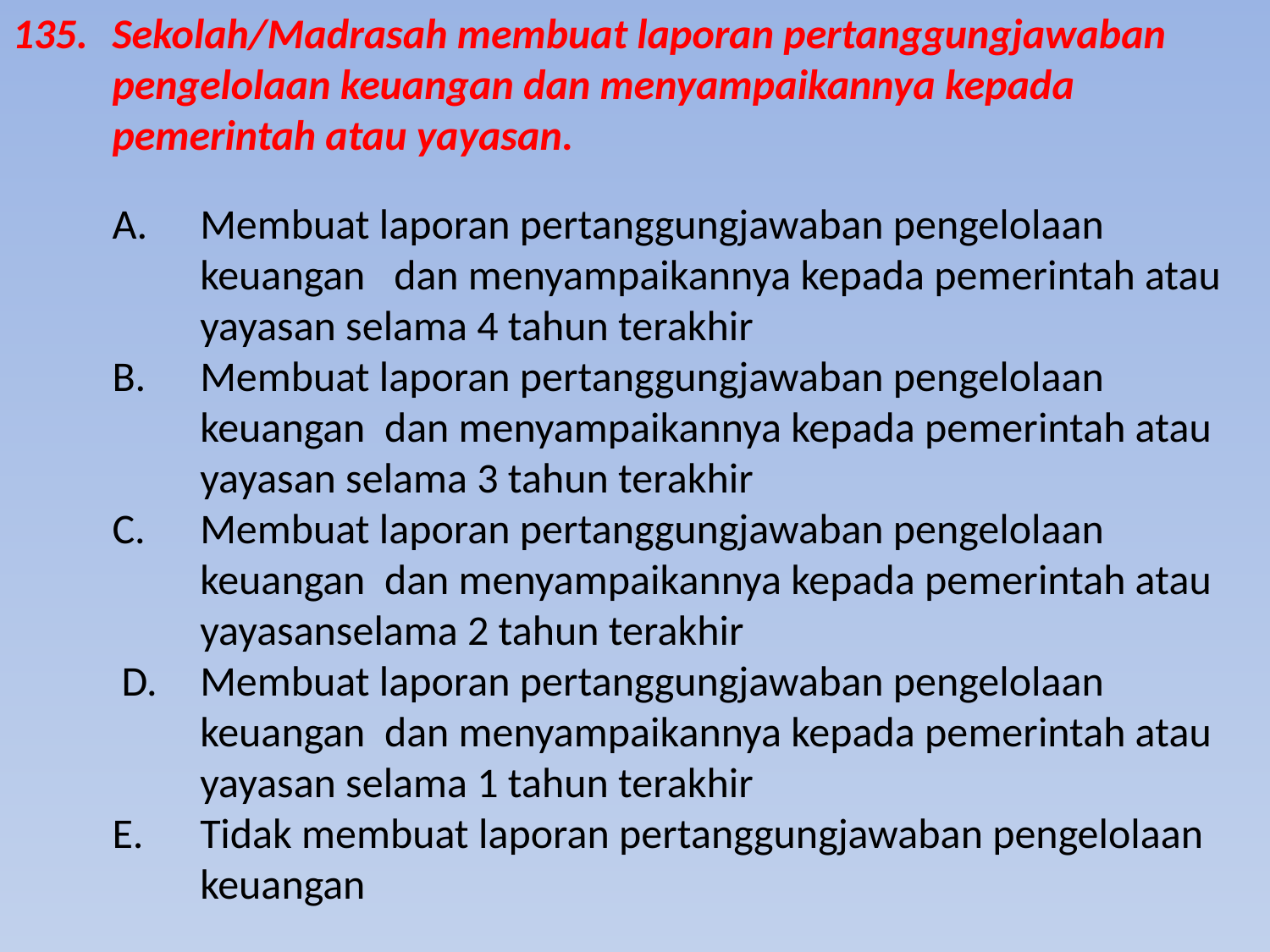

135.	Sekolah/Madrasah membuat laporan pertanggungjawaban pengelolaan keuangan dan menyampaikannya kepada pemerintah atau yayasan.

A.	Membuat laporan pertanggungjawaban pengelolaan keuangan   dan menyampaikannya kepada pemerintah atau yayasan selama 4 tahun terakhir
B.	Membuat laporan pertanggungjawaban pengelolaan keuangan  dan menyampaikannya kepada pemerintah atau yayasan selama 3 tahun terakhir
C.	Membuat laporan pertanggungjawaban pengelolaan keuangan  dan menyampaikannya kepada pemerintah atau yayasanselama 2 tahun terakhir
 D.	Membuat laporan pertanggungjawaban pengelolaan keuangan  dan menyampaikannya kepada pemerintah atau yayasan selama 1 tahun terakhir
E. 	Tidak membuat laporan pertanggungjawaban pengelolaan keuangan